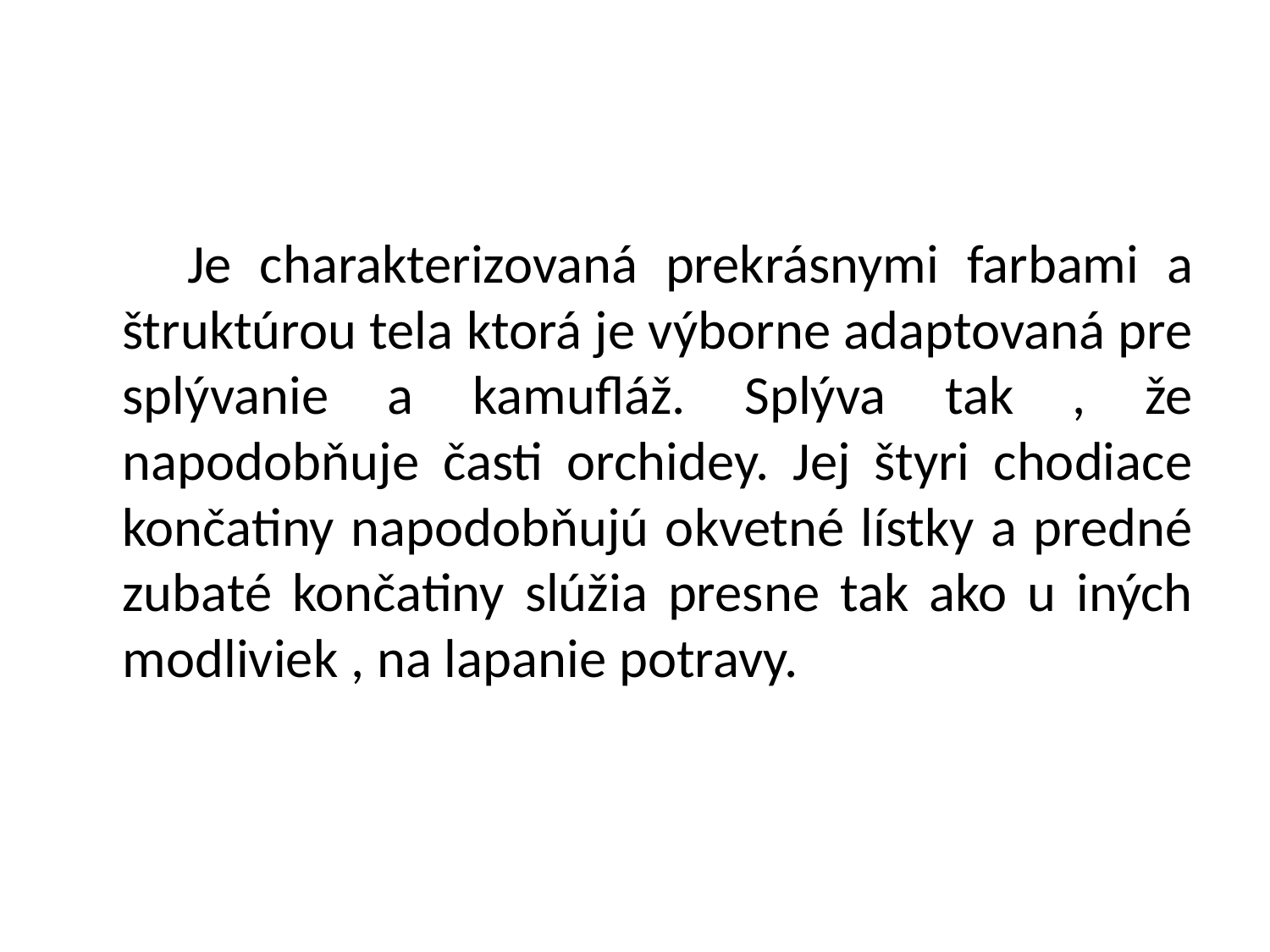

#
    Je charakterizovaná prekrásnymi farbami a štruktúrou tela ktorá je výborne adaptovaná pre splývanie a kamufláž. Splýva tak , že napodobňuje časti orchidey. Jej štyri chodiace končatiny napodobňujú okvetné lístky a predné zubaté končatiny slúžia presne tak ako u iných modliviek , na lapanie potravy.